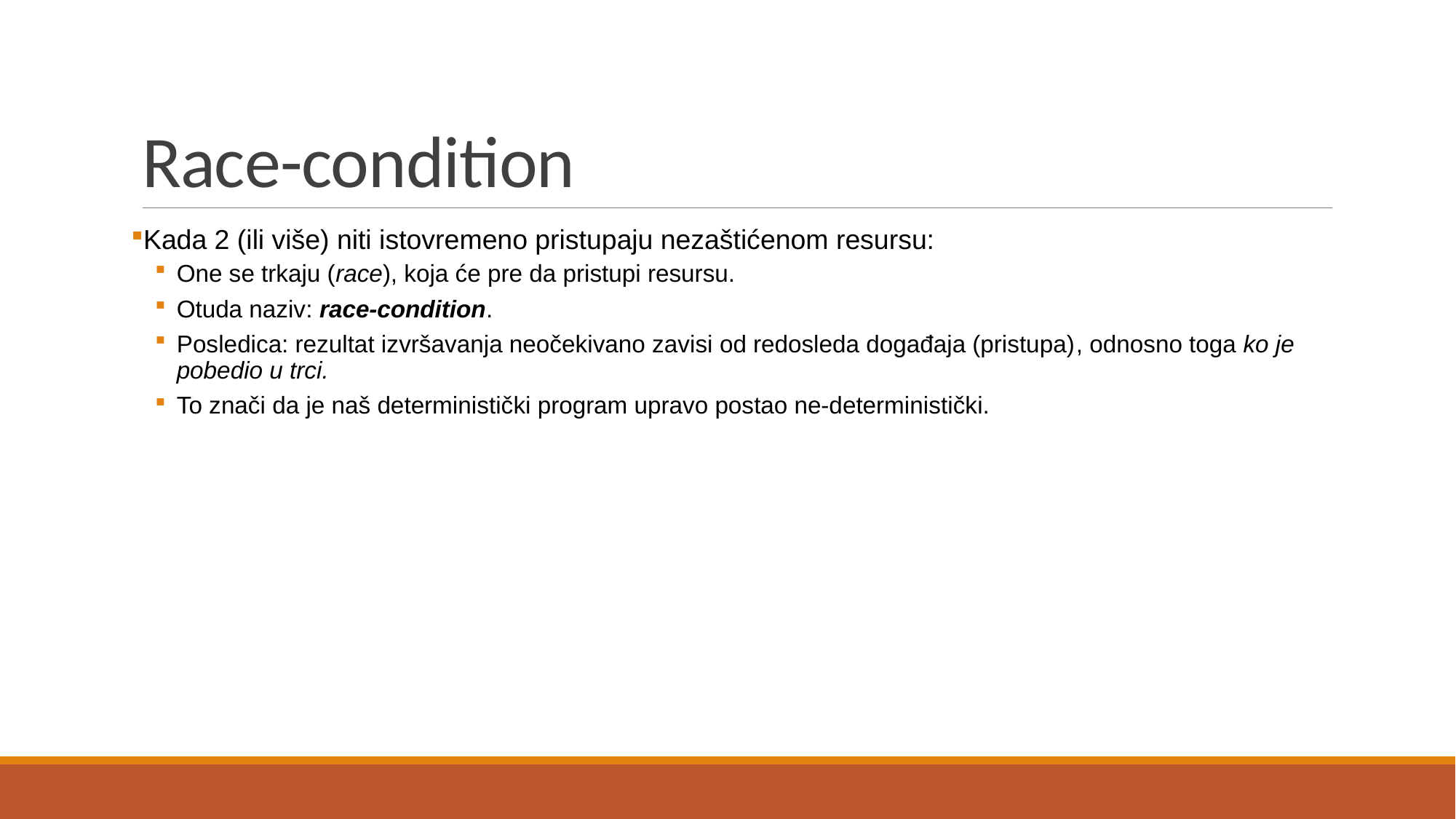

# Race-condition
Kada 2 (ili više) niti istovremeno pristupaju nezaštićenom resursu:
One se trkaju (race), koja će pre da pristupi resursu.
Otuda naziv: race-condition.
Posledica: rezultat izvršavanja neočekivano zavisi od redosleda događaja (pristupa), odnosno toga ko je pobedio u trci.
To znači da je naš deterministički program upravo postao ne-deterministički.